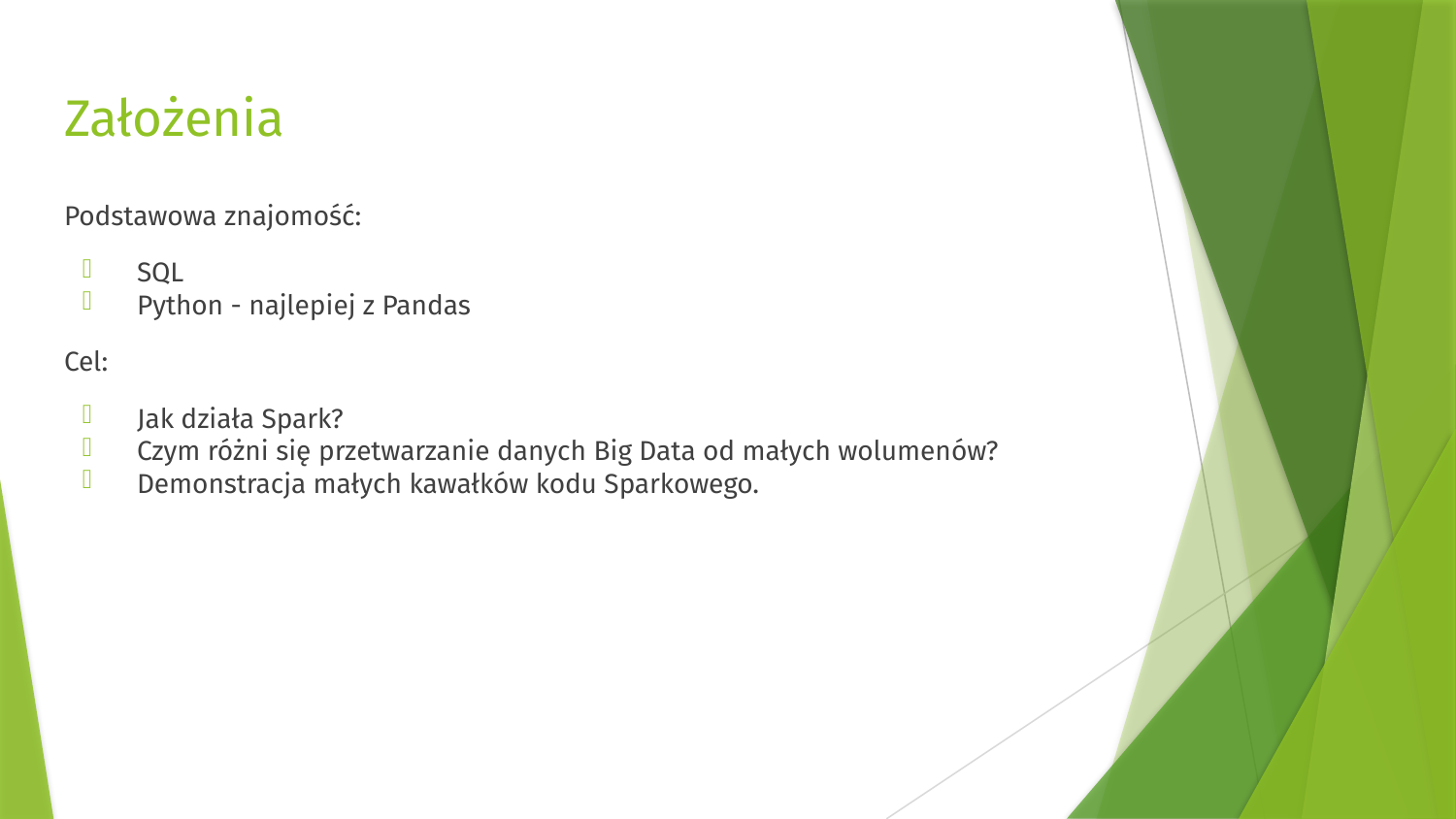

# Założenia
Podstawowa znajomość:
SQL
Python - najlepiej z Pandas
Cel:
Jak działa Spark?
Czym różni się przetwarzanie danych Big Data od małych wolumenów?
Demonstracja małych kawałków kodu Sparkowego.